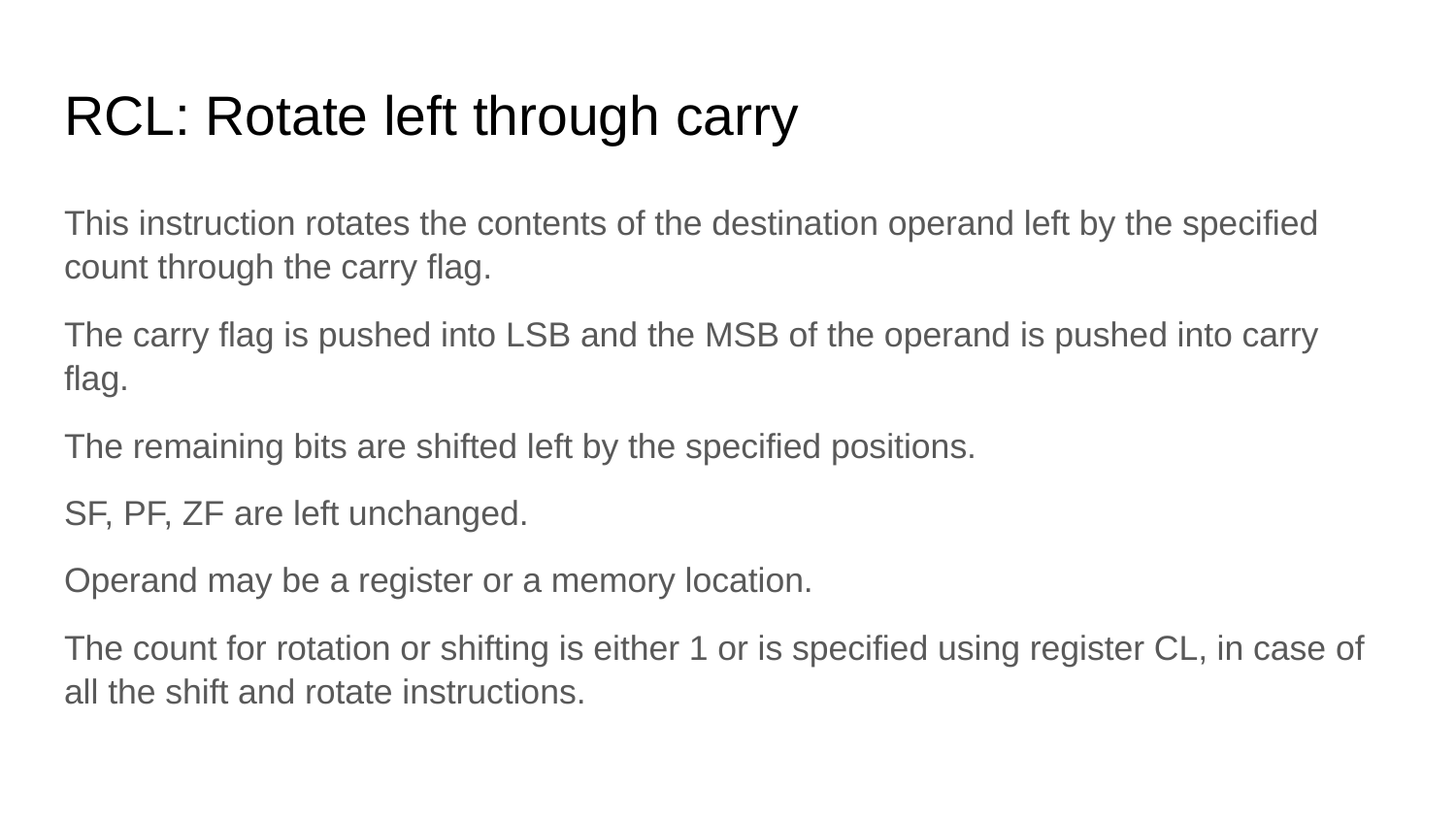

# RCL: Rotate left through carry
This instruction rotates the contents of the destination operand left by the specified count through the carry flag.
The carry flag is pushed into LSB and the MSB of the operand is pushed into carry flag.
The remaining bits are shifted left by the specified positions.
SF, PF, ZF are left unchanged.
Operand may be a register or a memory location.
The count for rotation or shifting is either 1 or is specified using register CL, in case of all the shift and rotate instructions.